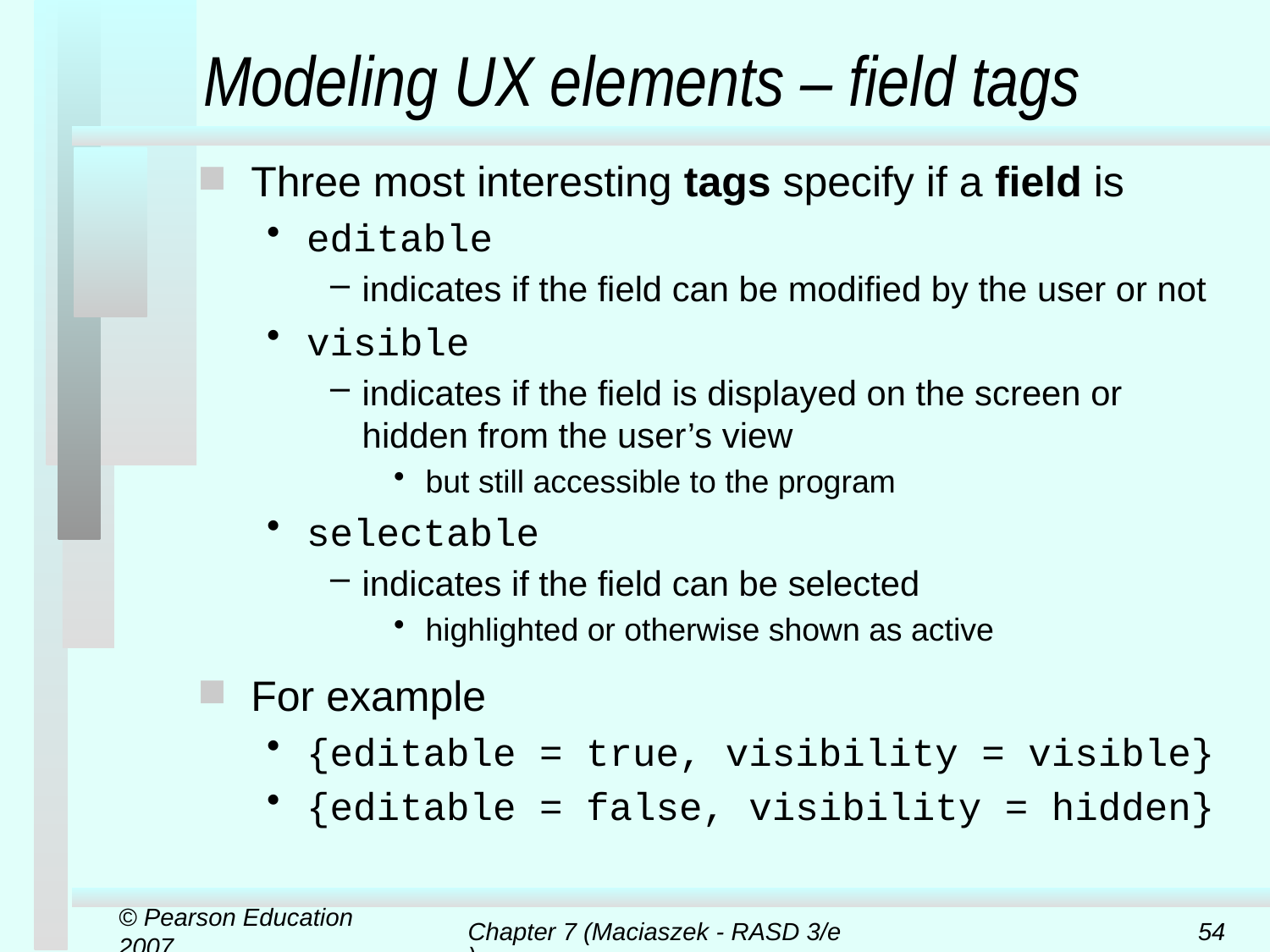

# Modeling UX elements – field tags
Three most interesting tags specify if a field is
editable
indicates if the field can be modified by the user or not
visible
indicates if the field is displayed on the screen or hidden from the user’s view
but still accessible to the program
selectable
indicates if the field can be selected
highlighted or otherwise shown as active
For example
{editable = true, visibility = visible}
{editable = false, visibility = hidden}
© Pearson Education 2007
Chapter 7 (Maciaszek - RASD 3/e)
54